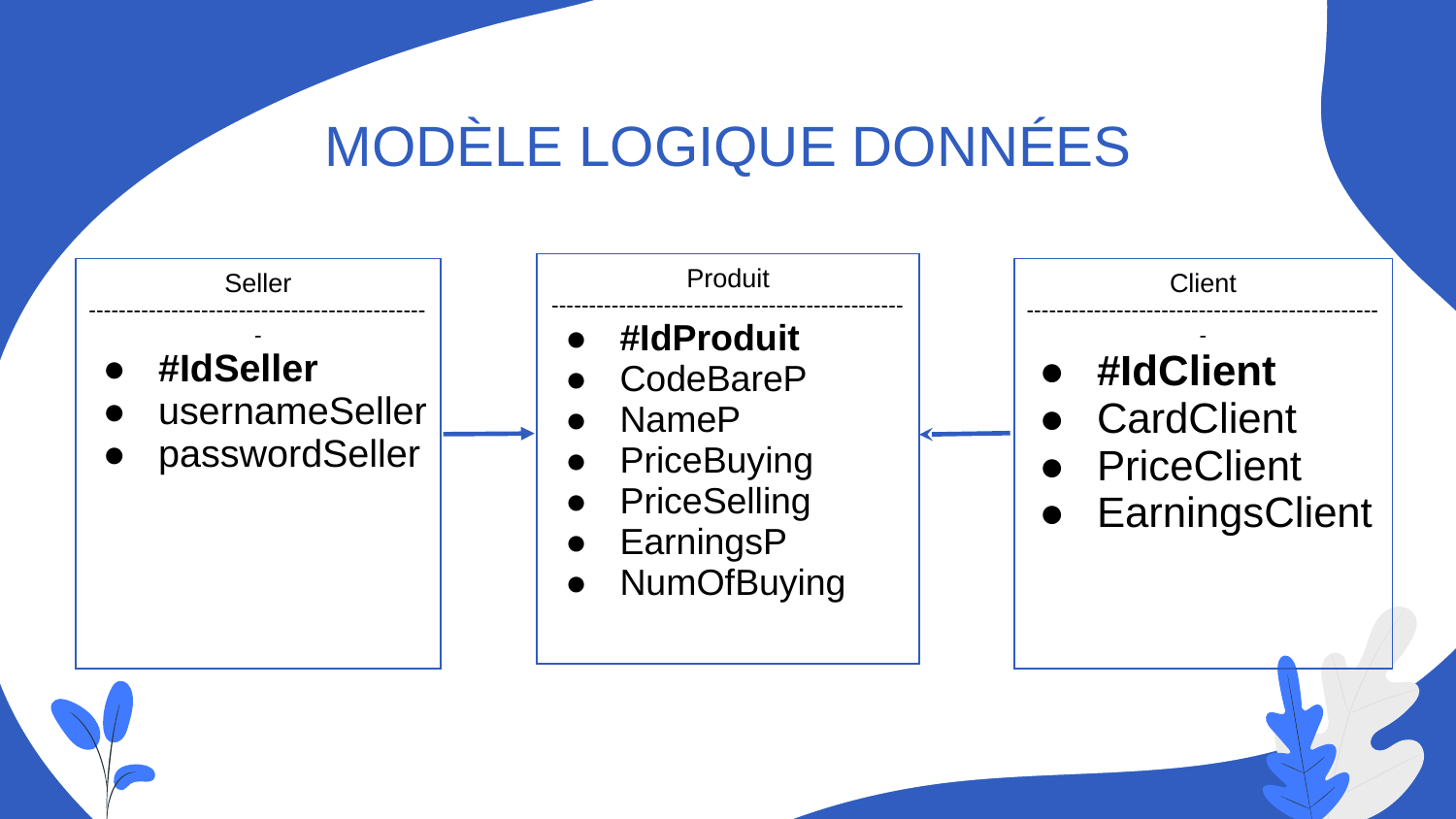

# MODÈLE LOGIQUE DONNÉES
| Produit ----------------------------------------------- #IdProduit CodeBareP NameP PriceBuying PriceSelling EarningsP NumOfBuying |
| --- |
| Seller ---------------------------------------------- #IdSeller usernameSeller passwordSeller |
| --- |
| Client ------------------------------------------------ #IdClient CardClient PriceClient EarningsClient |
| --- |